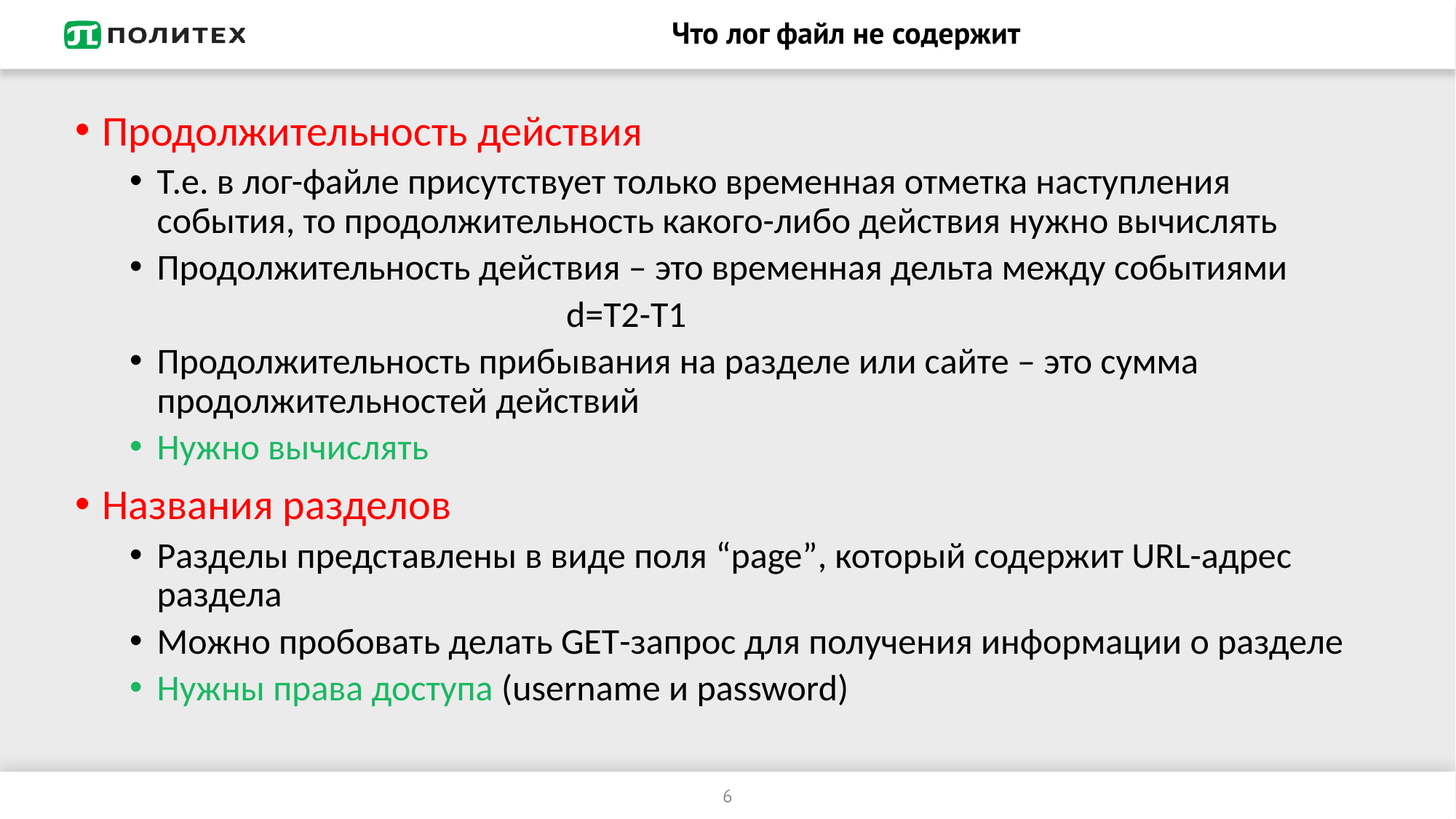

# Что лог файл не содержит
Продолжительность действия
Т.е. в лог-файле присутствует только временная отметка наступления события, то продолжительность какого-либо действия нужно вычислять
Продолжительность действия – это временная дельта между событиями
				d=T2-T1
Продолжительность прибывания на разделе или сайте – это сумма продолжительностей действий
Нужно вычислять
Названия разделов
Разделы представлены в виде поля “page”, который содержит URL-адрес раздела
Можно пробовать делать GET-запрос для получения информации о разделе
Нужны права доступа (username и password)

6